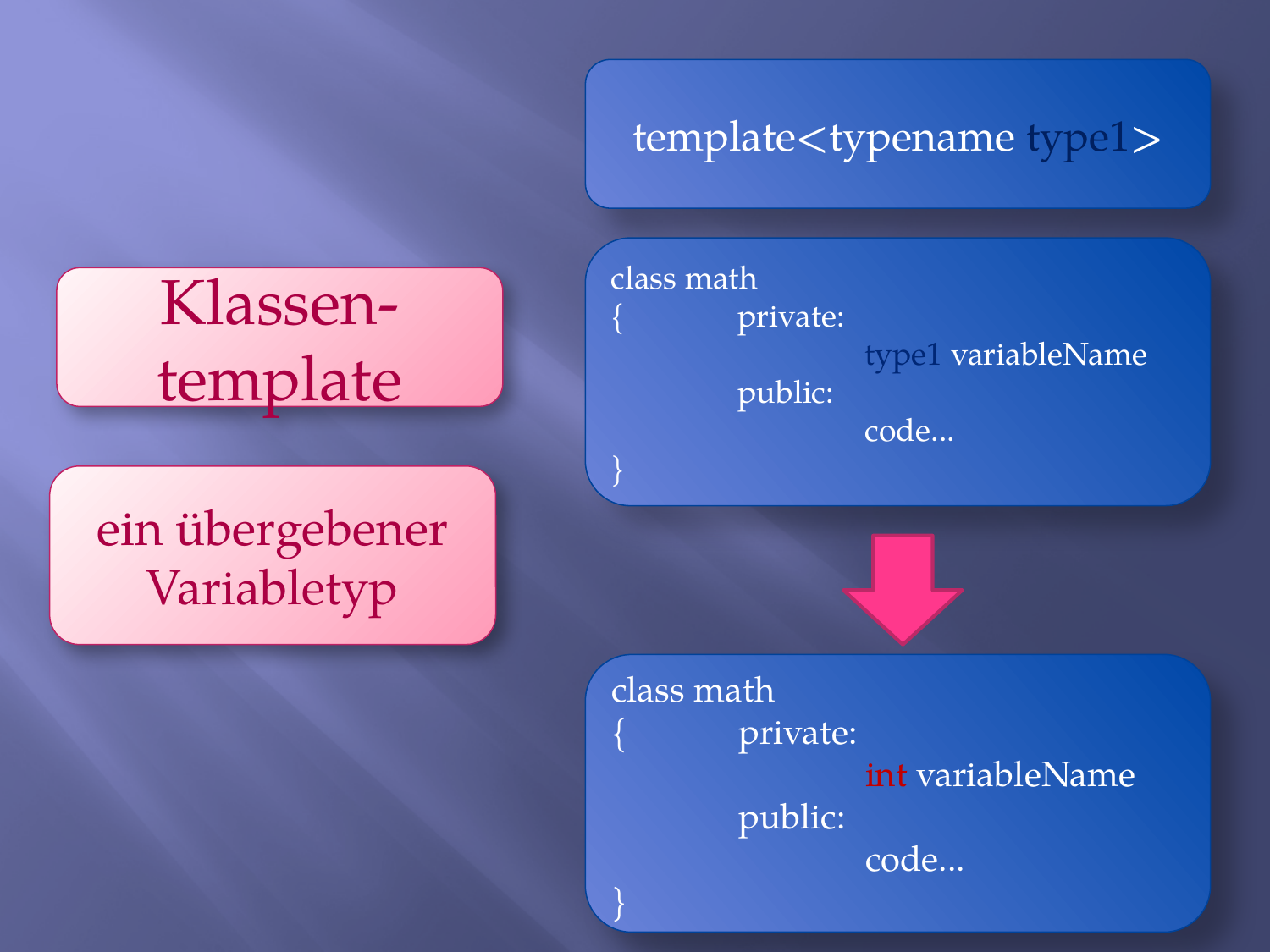

template<typename type1>
class math
{	private:
		type1 variableName
	public:
		code...
}
Klassen-template
ein übergebener Variabletyp

class math
{	private:
		int variableName
	public:
		code...
}